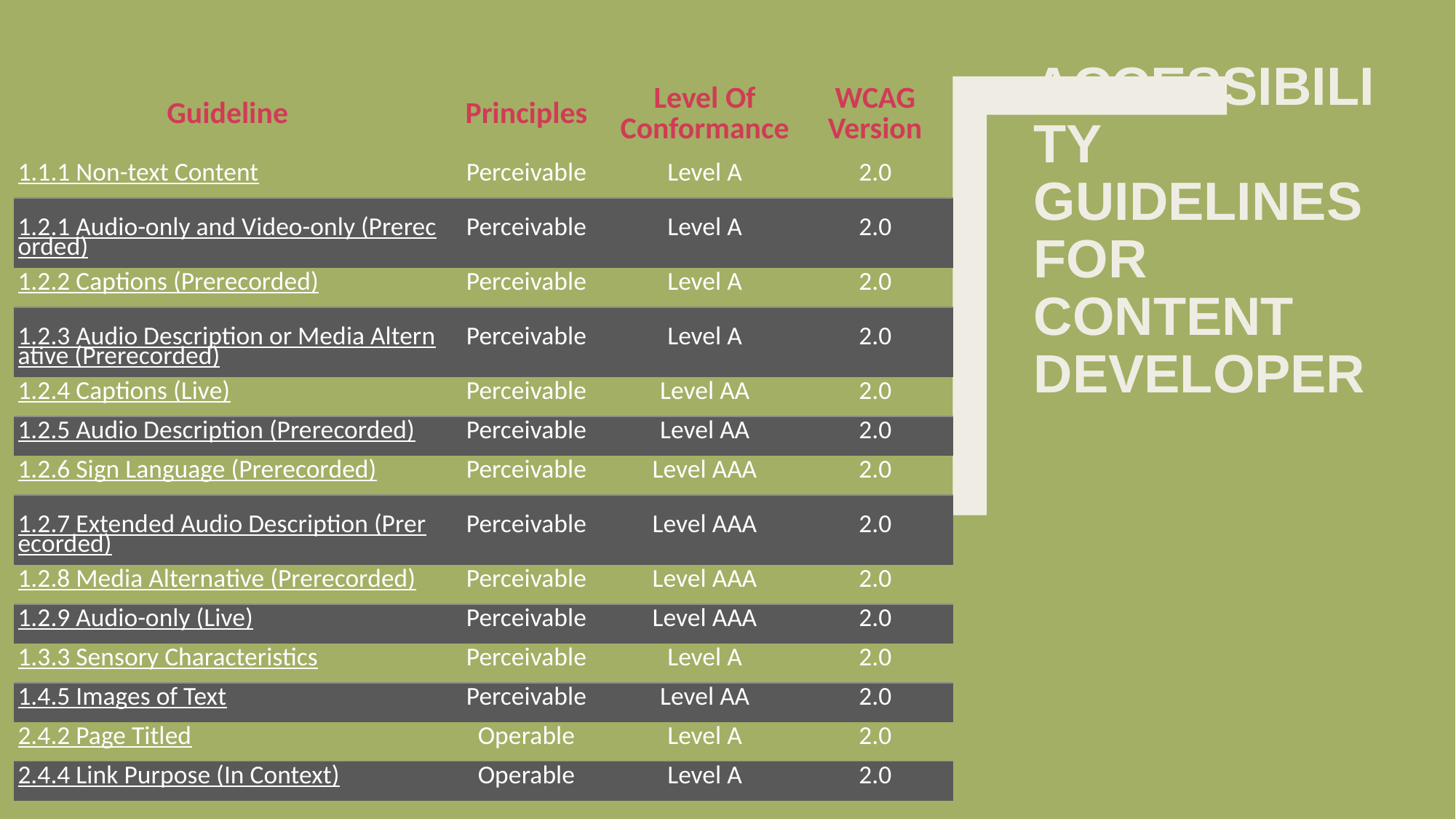

# Accessibility Guidelines for Content Developer
| Guideline | Principles | Level Of Conformance | WCAG Version |
| --- | --- | --- | --- |
| 1.1.1 Non-text Content | Perceivable | Level A | 2.0 |
| 1.2.1 Audio-only and Video-only (Prerecorded) | Perceivable | Level A | 2.0 |
| 1.2.2 Captions (Prerecorded) | Perceivable | Level A | 2.0 |
| 1.2.3 Audio Description or Media Alternative (Prerecorded) | Perceivable | Level A | 2.0 |
| 1.2.4 Captions (Live) | Perceivable | Level AA | 2.0 |
| 1.2.5 Audio Description (Prerecorded) | Perceivable | Level AA | 2.0 |
| 1.2.6 Sign Language (Prerecorded) | Perceivable | Level AAA | 2.0 |
| 1.2.7 Extended Audio Description (Prerecorded) | Perceivable | Level AAA | 2.0 |
| 1.2.8 Media Alternative (Prerecorded) | Perceivable | Level AAA | 2.0 |
| 1.2.9 Audio-only (Live) | Perceivable | Level AAA | 2.0 |
| 1.3.3 Sensory Characteristics | Perceivable | Level A | 2.0 |
| 1.4.5 Images of Text | Perceivable | Level AA | 2.0 |
| 2.4.2 Page Titled | Operable | Level A | 2.0 |
| 2.4.4 Link Purpose (In Context) | Operable | Level A | 2.0 |